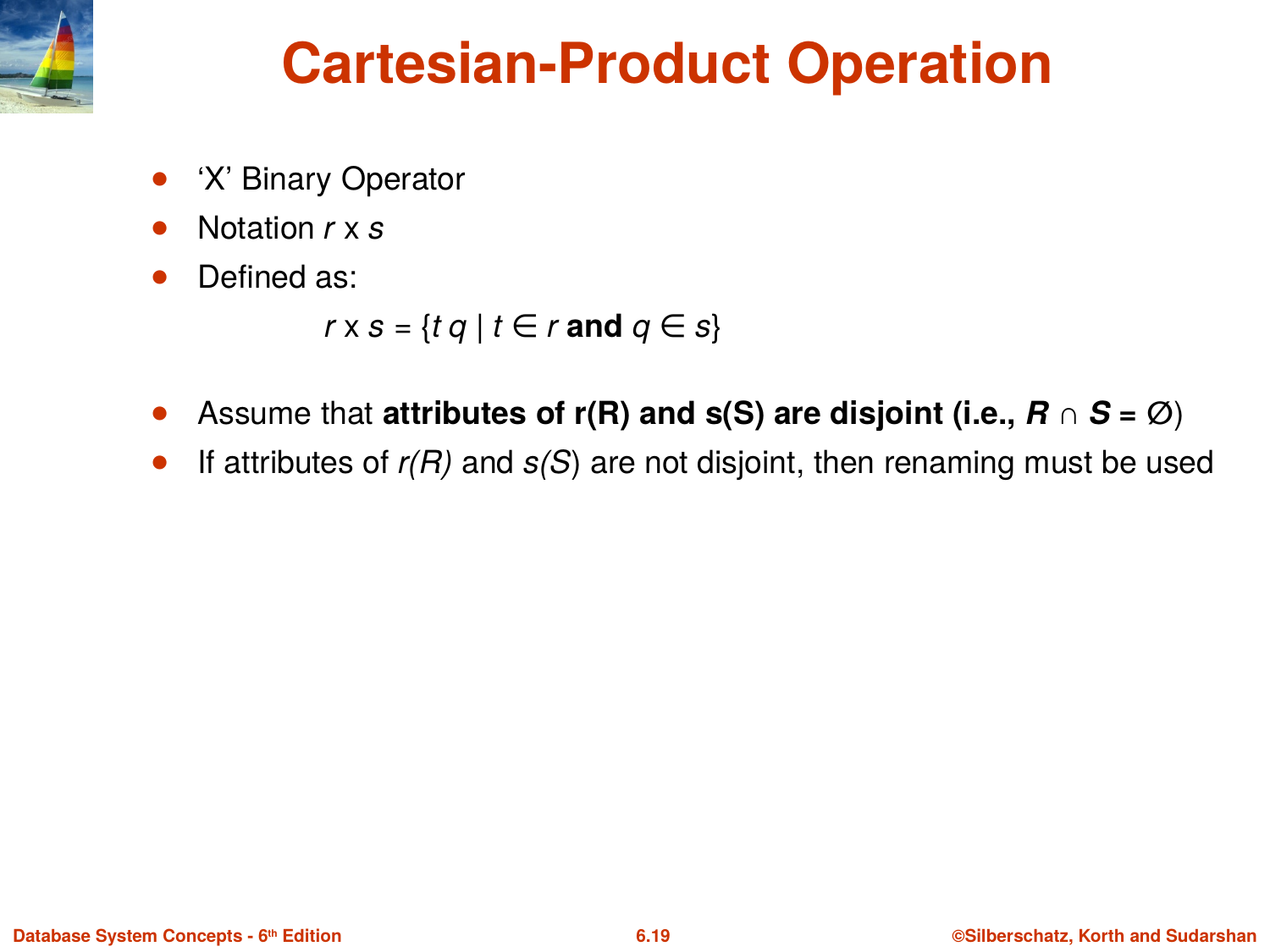

# Cartesian-Product Operation
‘X’ Binary Operator
Notation r x s
Defined as:
		r x s = {t q | t ∈ r and q ∈ s}
Assume that attributes of r(R) and s(S) are disjoint (i.e., R ∩ S = ∅)
If attributes of r(R) and s(S) are not disjoint, then renaming must be used